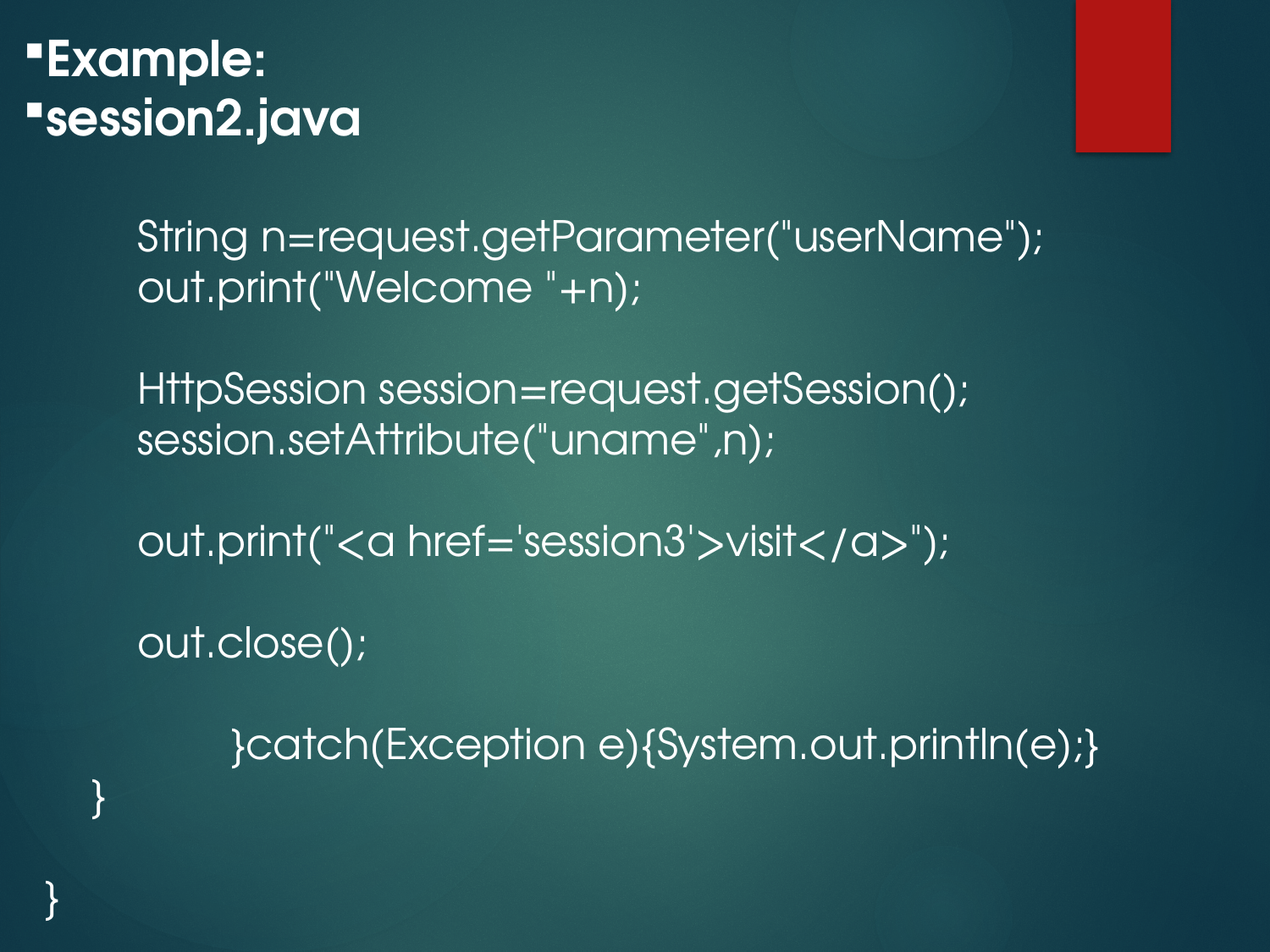

Example:
session2.java

        String n=request.getParameter("userName");
        out.print("Welcome "+n);

        HttpSession session=request.getSession();
        session.setAttribute("uname",n);

        out.print("<a href='session3'>visit</a>");

        out.close();

                }catch(Exception e){System.out.println(e);}
    }

}